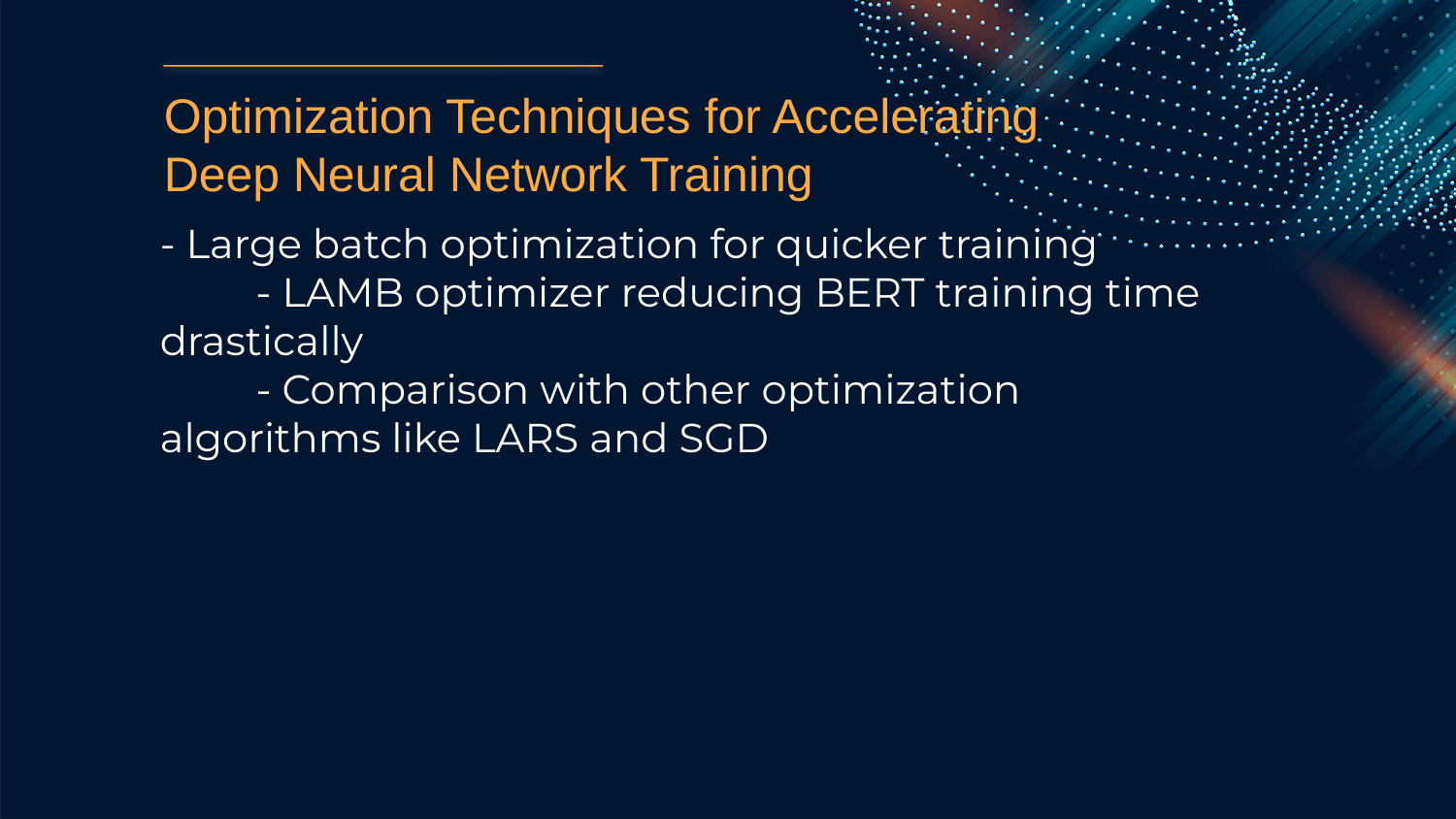

Optimization Techniques for Accelerating Deep Neural Network Training
- Large batch optimization for quicker training
         - LAMB optimizer reducing BERT training time drastically
         - Comparison with other optimization algorithms like LARS and SGD